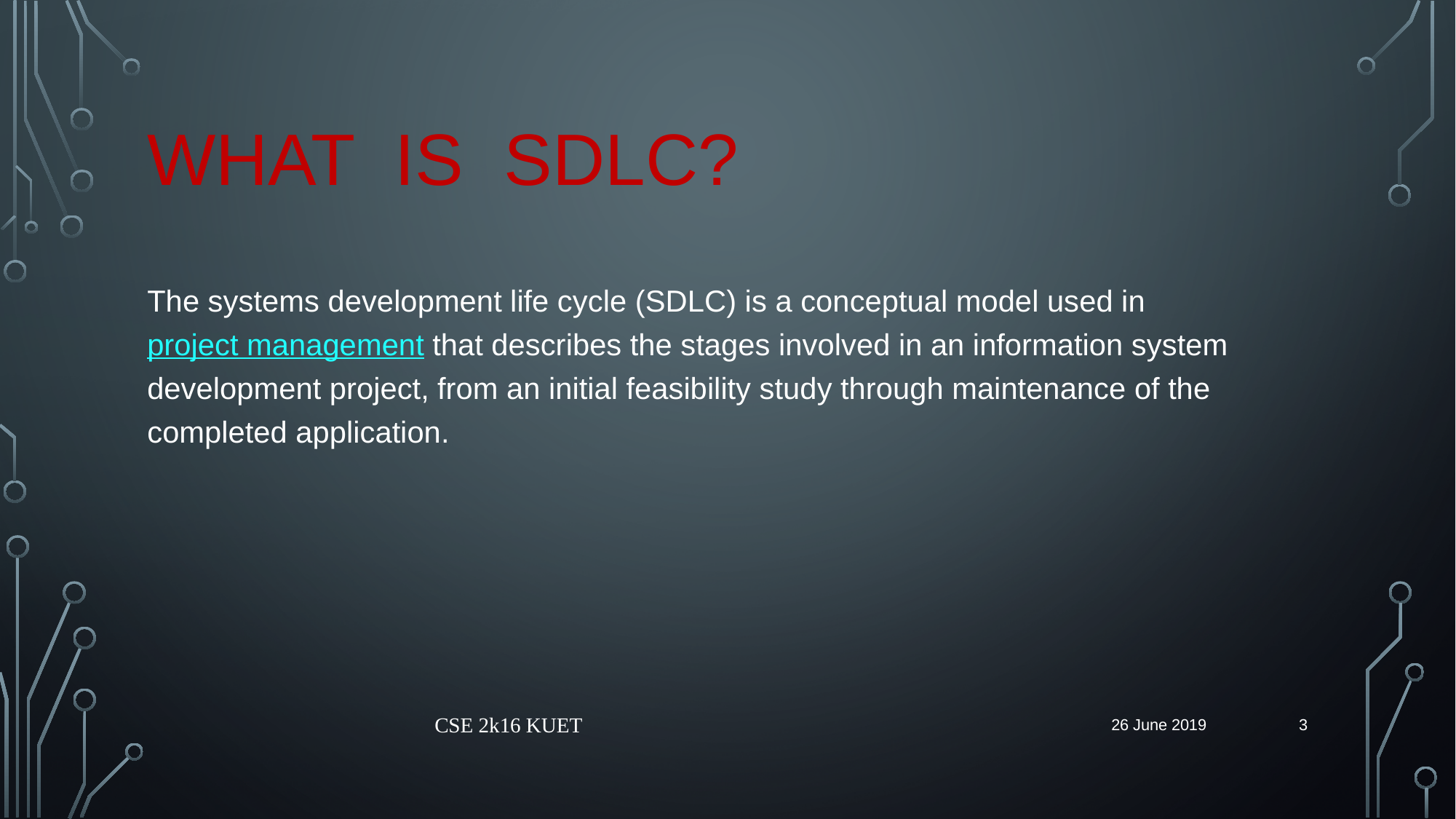

# What  is  SDLC?
The systems development life cycle (SDLC) is a conceptual model used in project management that describes the stages involved in an information system development project, from an initial feasibility study through maintenance of the completed application.
3
CSE 2k16 KUET
26 June 2019